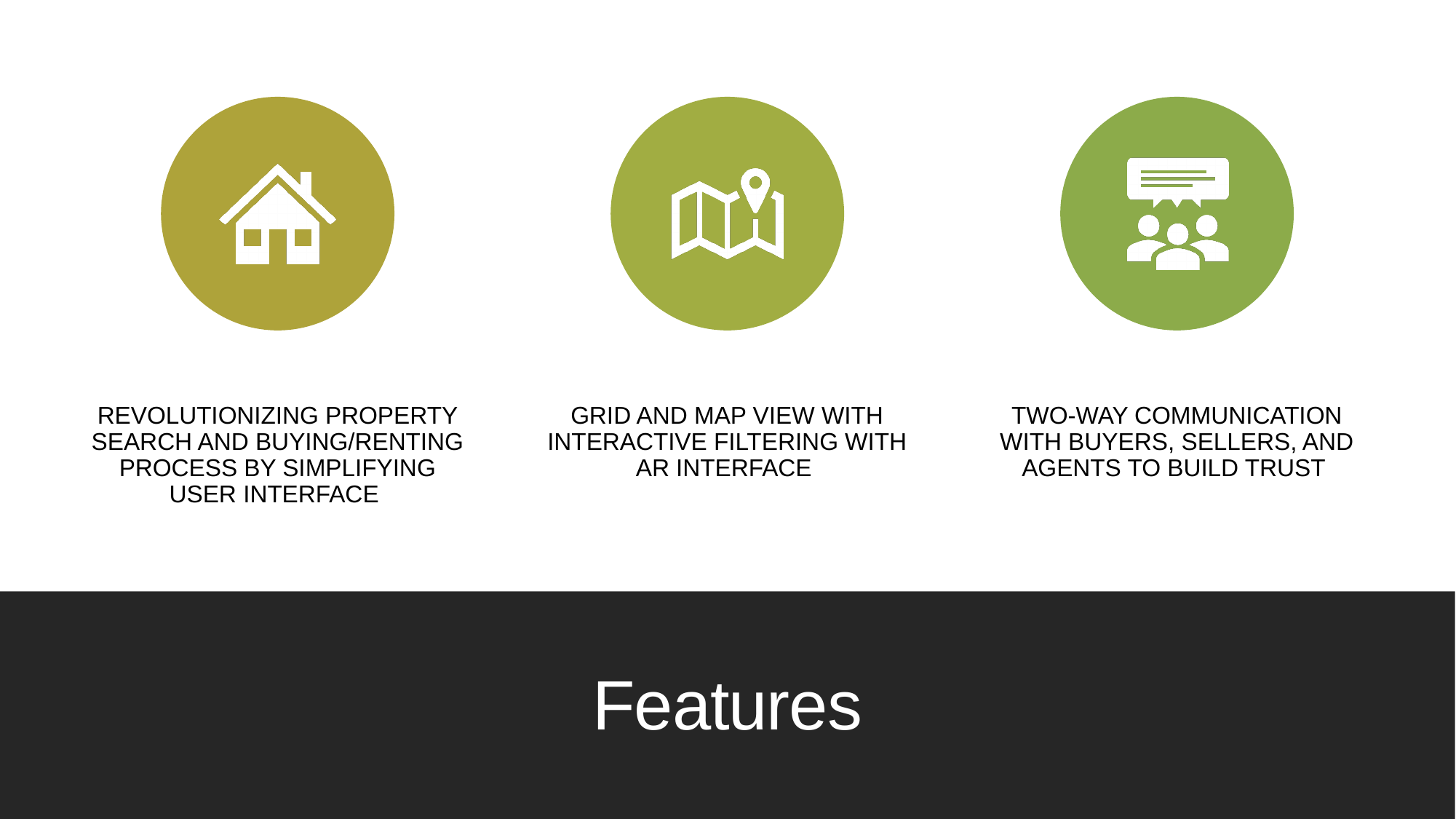

Revolutionizing property search and buying/renting process by simplifying user interface
Grid and map view with interactive filtering with AR interface
Two-way communication with buyers, sellers, and agents to build trust

# Features